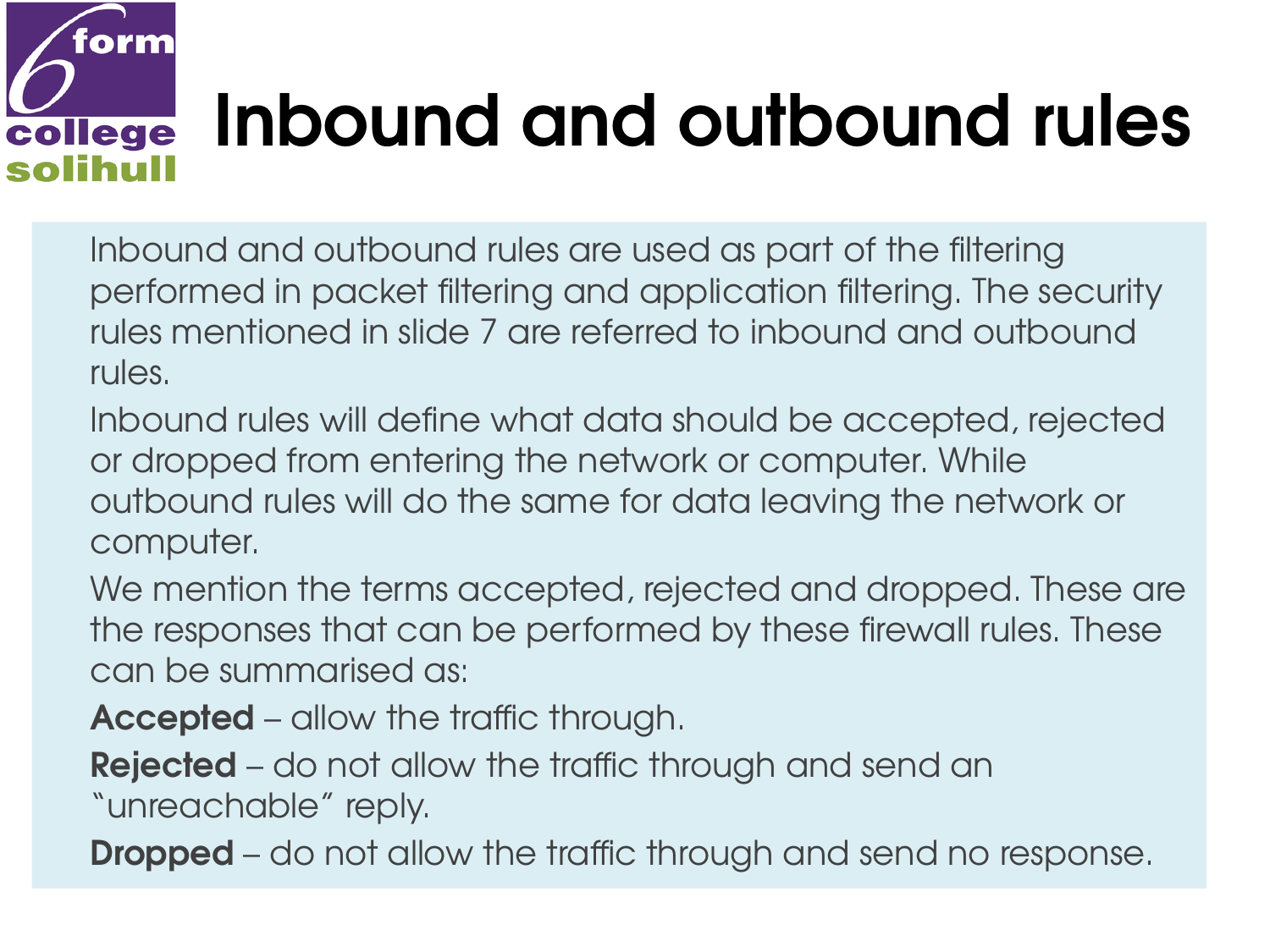

# Inbound and outbound rules
	Inbound and outbound rules are used as part of the filtering performed in packet filtering and application filtering. The security rules mentioned in slide 7 are referred to inbound and outbound rules.
	Inbound rules will define what data should be accepted, rejected or dropped from entering the network or computer. While outbound rules will do the same for data leaving the network or computer.
	We mention the terms accepted, rejected and dropped. These are the responses that can be performed by these firewall rules. These can be summarised as:
	Accepted – allow the traffic through.
	Rejected – do not allow the traffic through and send an “unreachable” reply.
	Dropped – do not allow the traffic through and send no response.